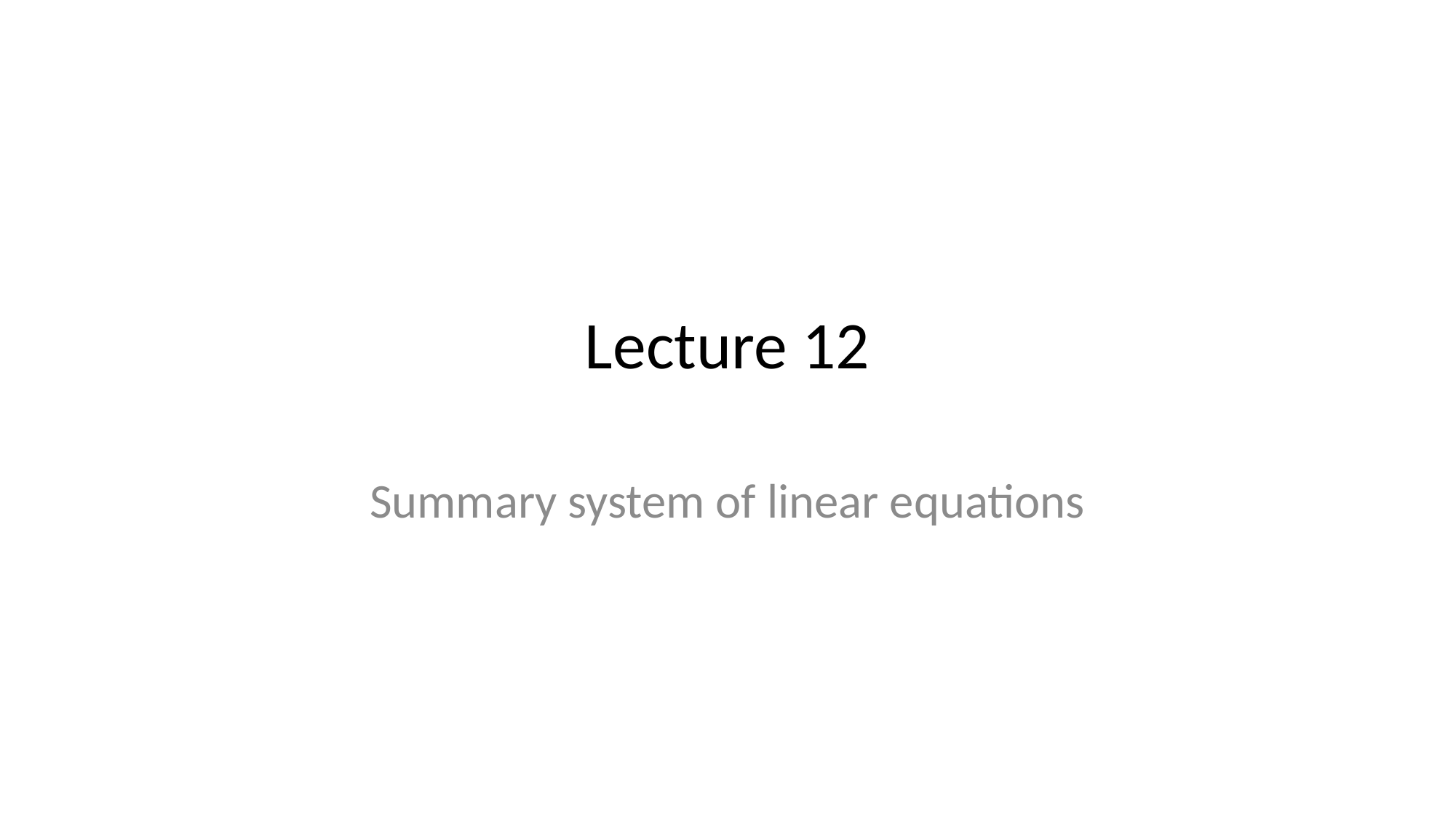

# Lecture 12
Summary system of linear equations